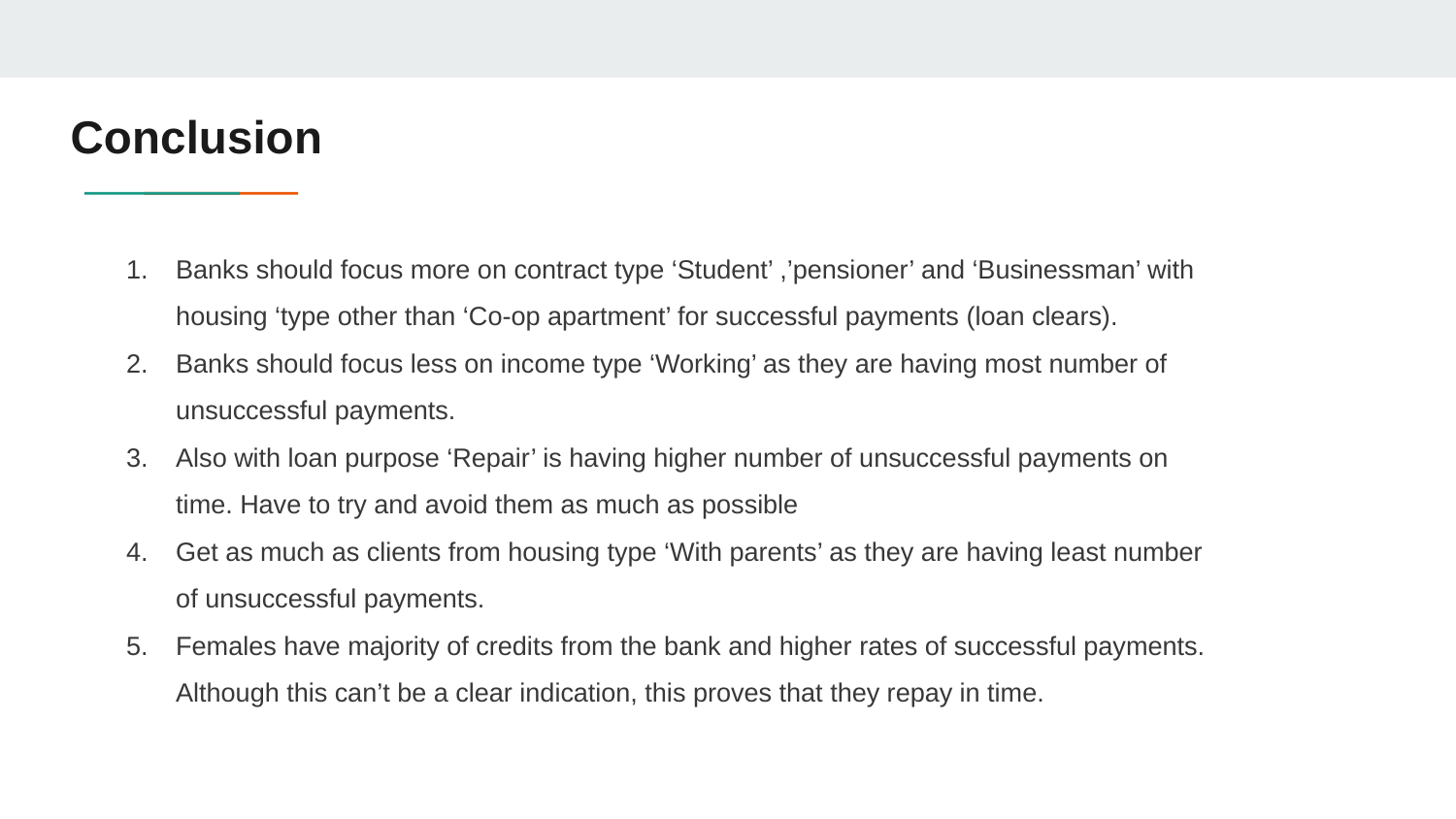

# Conclusion
Banks should focus more on contract type ‘Student’ ,’pensioner’ and ‘Businessman’ with housing ‘type other than ‘Co-op apartment’ for successful payments (loan clears).
Banks should focus less on income type ‘Working’ as they are having most number of unsuccessful payments.
Also with loan purpose ‘Repair’ is having higher number of unsuccessful payments on time. Have to try and avoid them as much as possible
Get as much as clients from housing type ‘With parents’ as they are having least number of unsuccessful payments.
Females have majority of credits from the bank and higher rates of successful payments. Although this can’t be a clear indication, this proves that they repay in time.